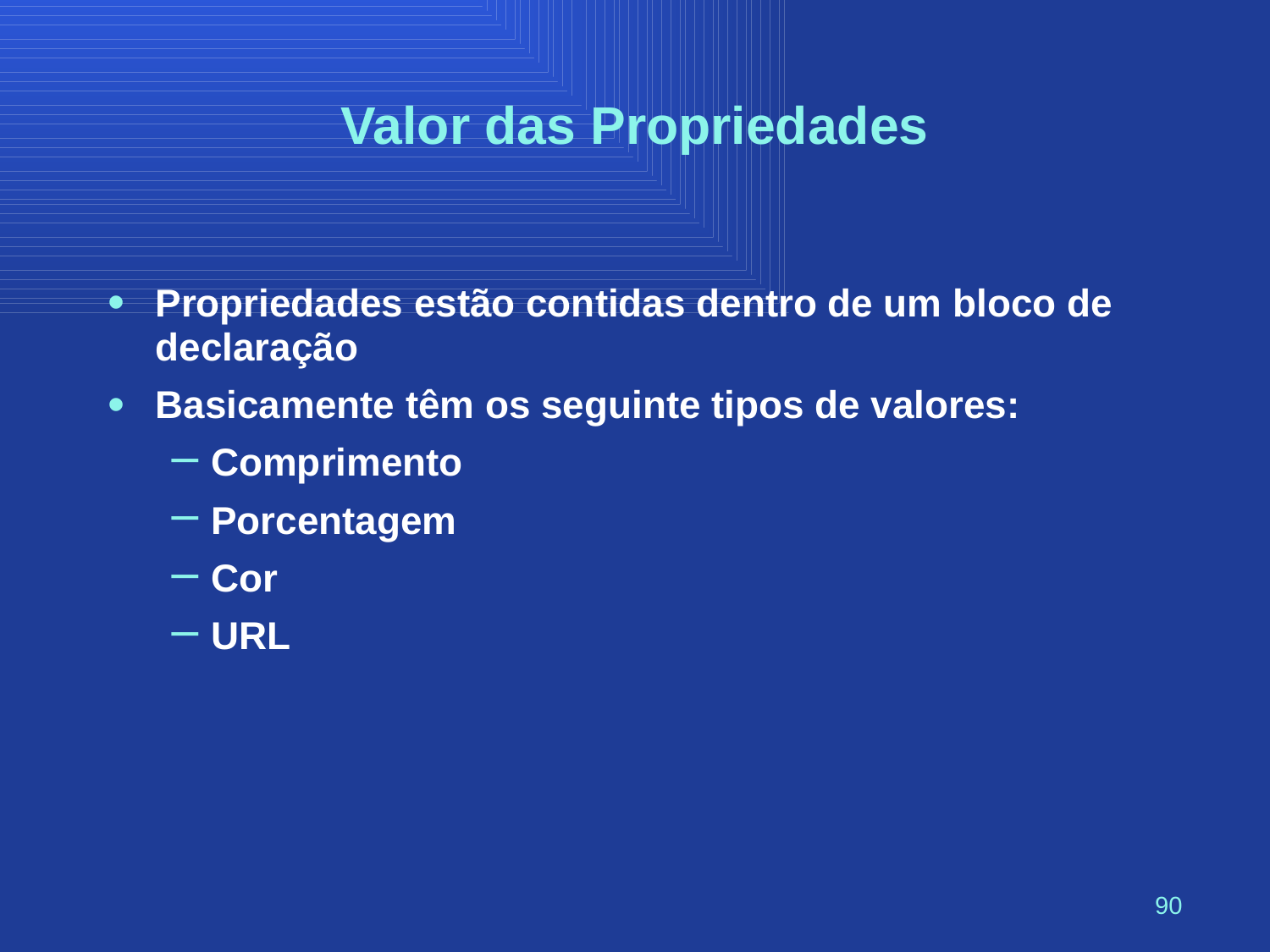

# Valor das Propriedades
Propriedades estão contidas dentro de um bloco de declaração
Basicamente têm os seguinte tipos de valores:
Comprimento
Porcentagem
Cor
URL